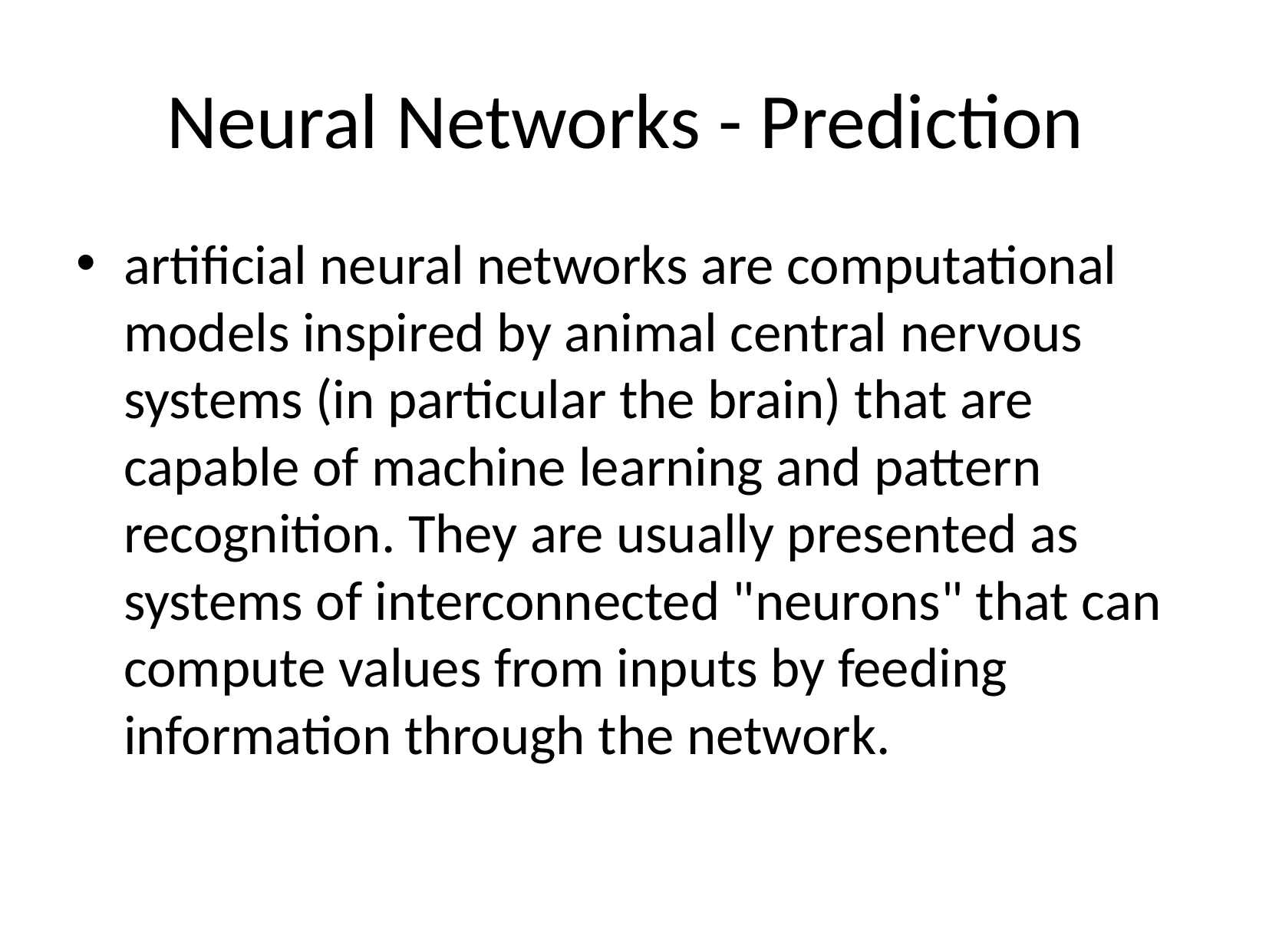

# Neural Networks - Prediction
artificial neural networks are computational models inspired by animal central nervous systems (in particular the brain) that are capable of machine learning and pattern recognition. They are usually presented as systems of interconnected "neurons" that can compute values from inputs by feeding information through the network.